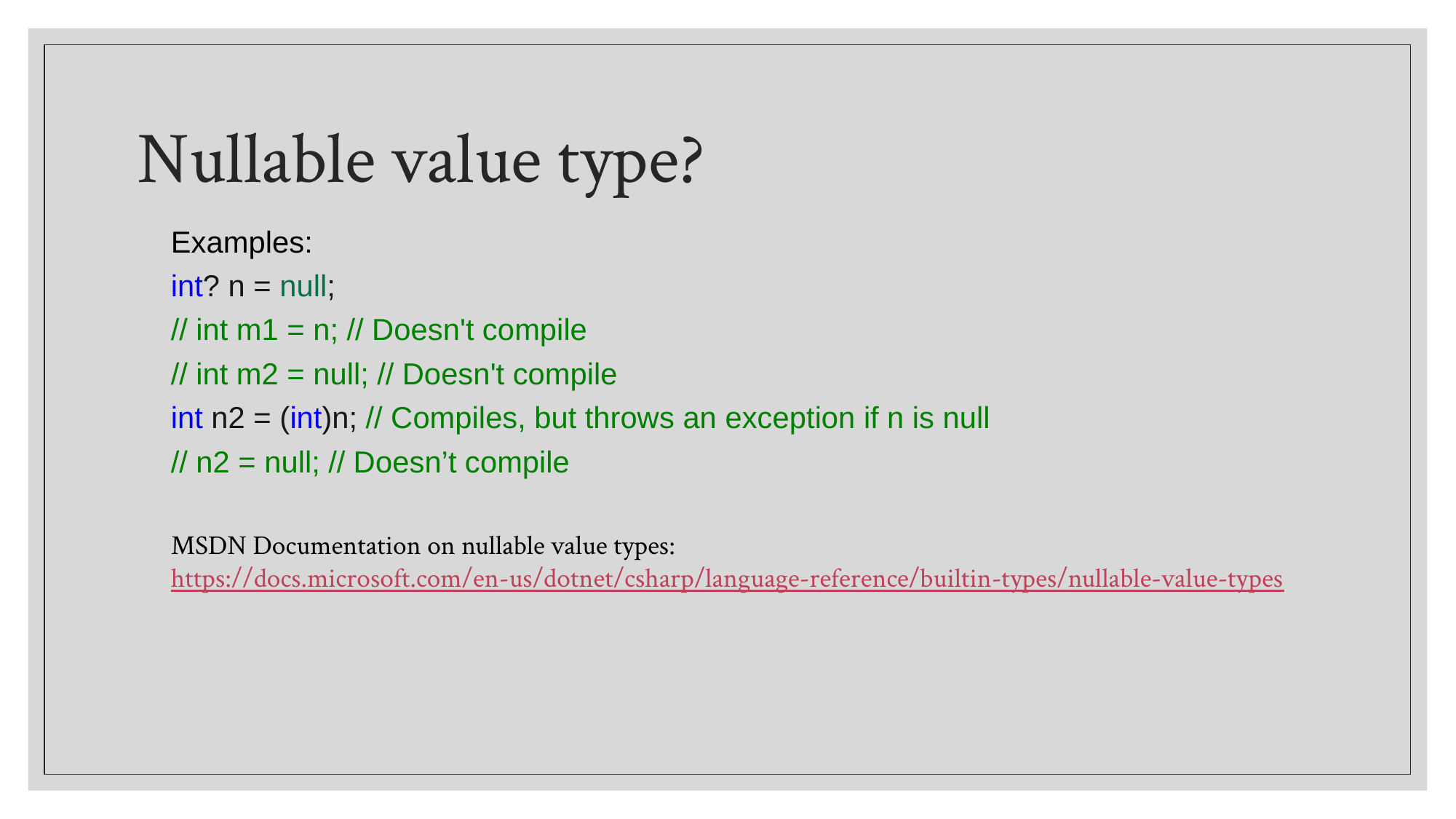

# Nullable value type?
Examples:
int? n = null;
// int m1 = n; // Doesn't compile
// int m2 = null; // Doesn't compile
int n2 = (int)n; // Compiles, but throws an exception if n is null
// n2 = null; // Doesn’t compile

MSDN Documentation on nullable value types: https://docs.microsoft.com/en-us/dotnet/csharp/language-reference/builtin-types/nullable-value-types